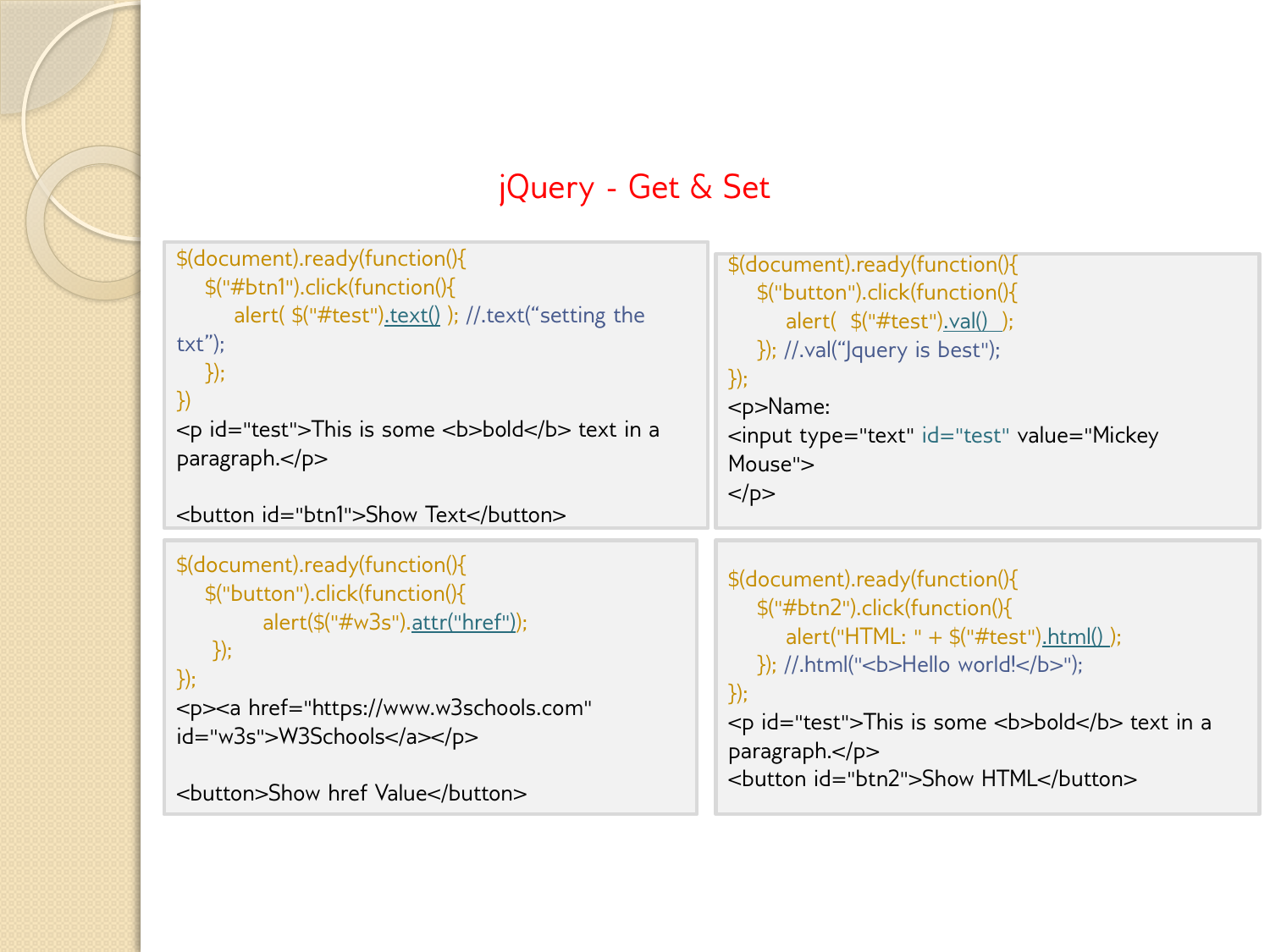

# jQuery - Get & Set
$(document).ready(function(){
    $("#btn1").click(function(){
        alert( $("#test").text() ); //.text(“setting the txt”);
    });
})
<p id="test">This is some <b>bold</b> text in a paragraph.</p>

<button id="btn1">Show Text</button>
$(document).ready(function(){
    $("button").click(function(){
        alert(  $("#test").val()  );
    }); //.val(“Jquery is best");
});
<p>Name:
<input type="text" id="test" value="Mickey Mouse">
</p>

$(document).ready(function(){
    $("button").click(function(){
            alert($("#w3s").attr("href"));
     });
});
<p><a href="https://www.w3schools.com" id="w3s">W3Schools</a></p>

<button>Show href Value</button>
$(document).ready(function(){
    $("#btn2").click(function(){
        alert("HTML: " + $("#test").html() );
    }); //.html("<b>Hello world!</b>");
});
<p id="test">This is some <b>bold</b> text in a paragraph.</p>
<button id="btn2">Show HTML</button>